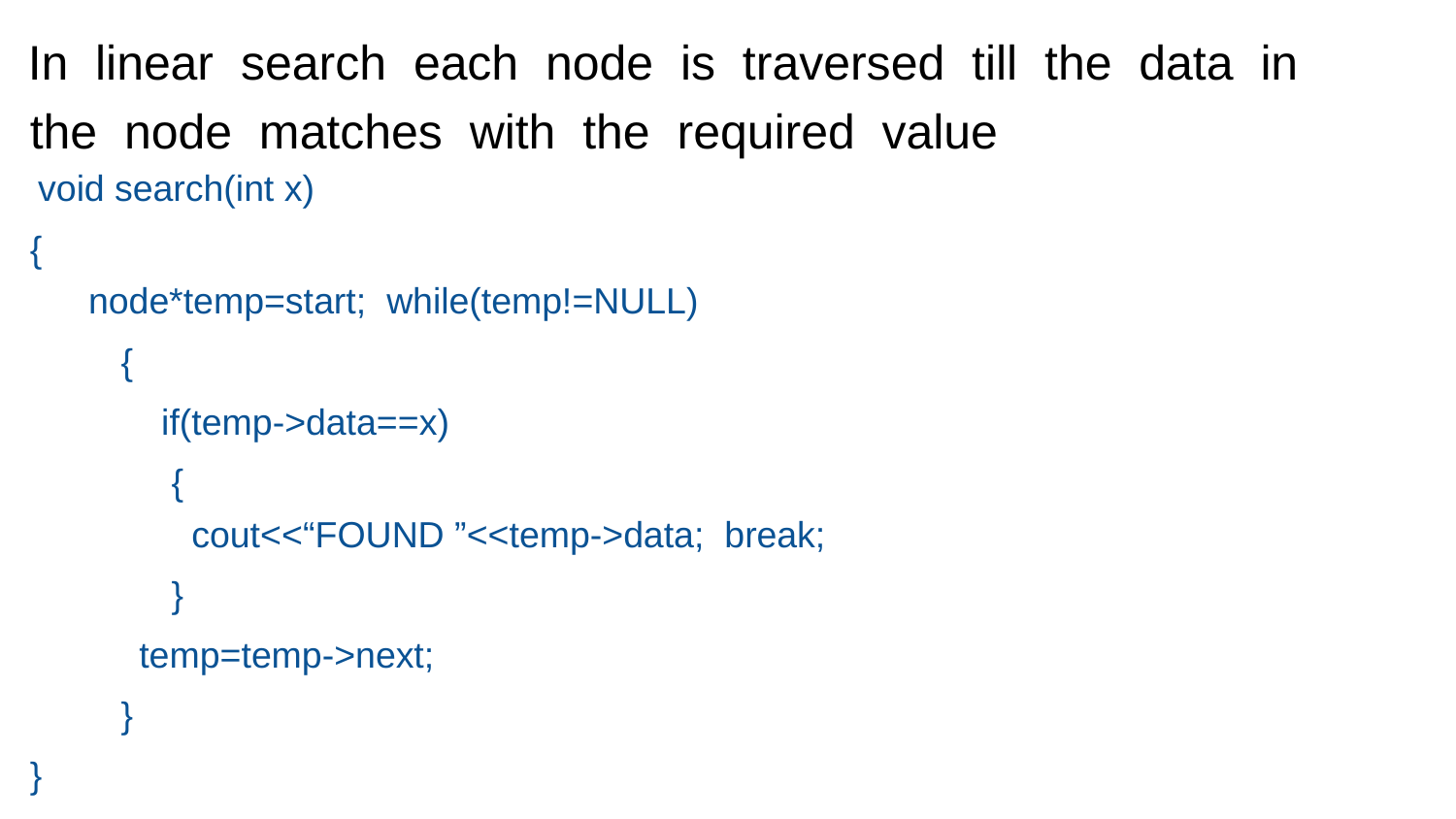

In  linear  search  each  node  is  traversed  till  the  data  in
the  node  matches  with  the  required  value
void search(int x)
{
node*temp=start;  while(temp!=NULL)
{
if(temp->data==x)
{
cout<<“FOUND ”<<temp->data;  break;
}
temp=temp->next;
}
}